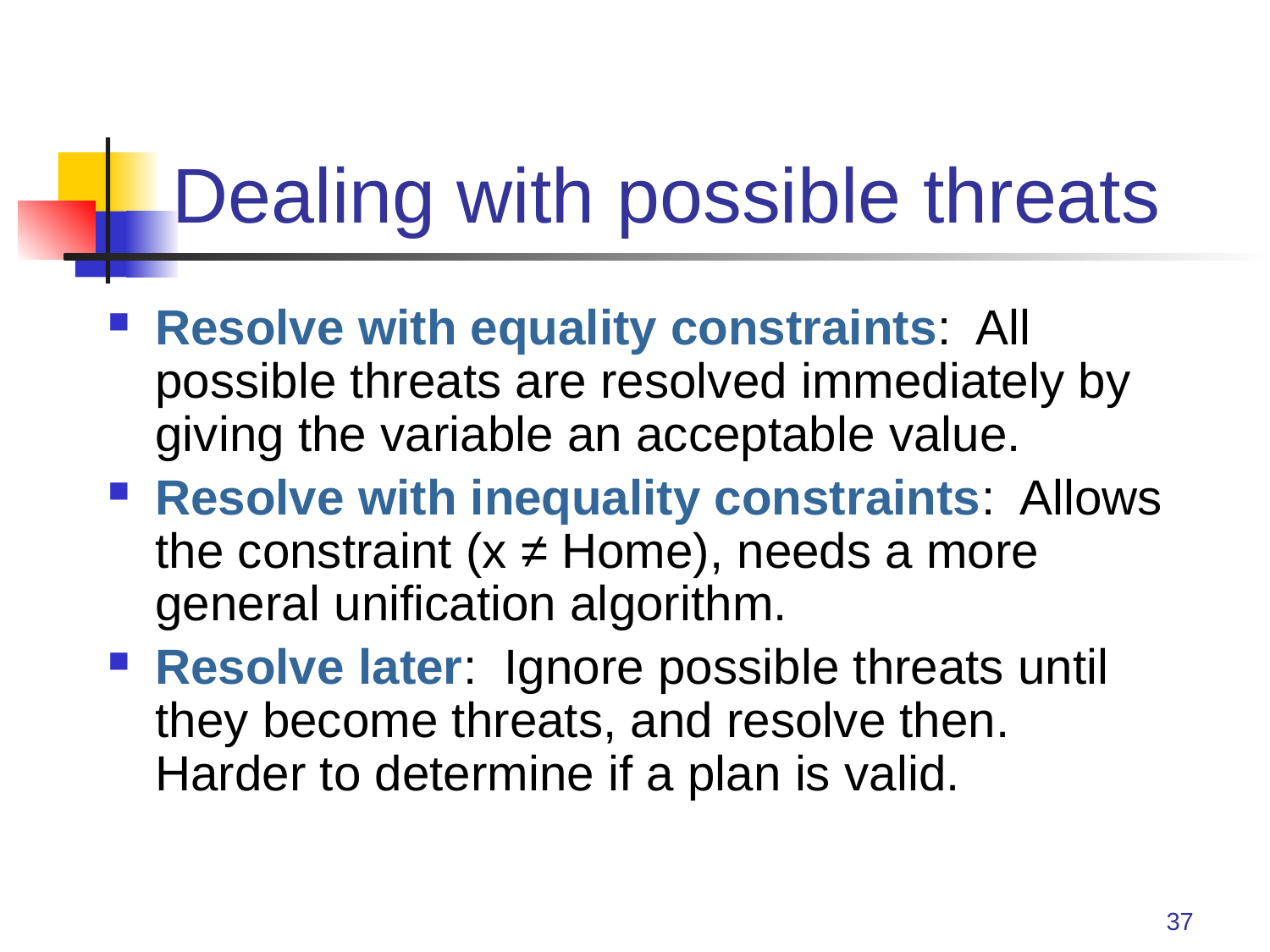

# Dealing with possible threats
Resolve with equality constraints:  All possible threats are resolved immediately by giving the variable an acceptable value.
Resolve with inequality constraints:  Allows the constraint (x ≠ Home), needs a more general unification algorithm.
Resolve later:  Ignore possible threats until they become threats, and resolve then.  Harder to determine if a plan is valid.
37